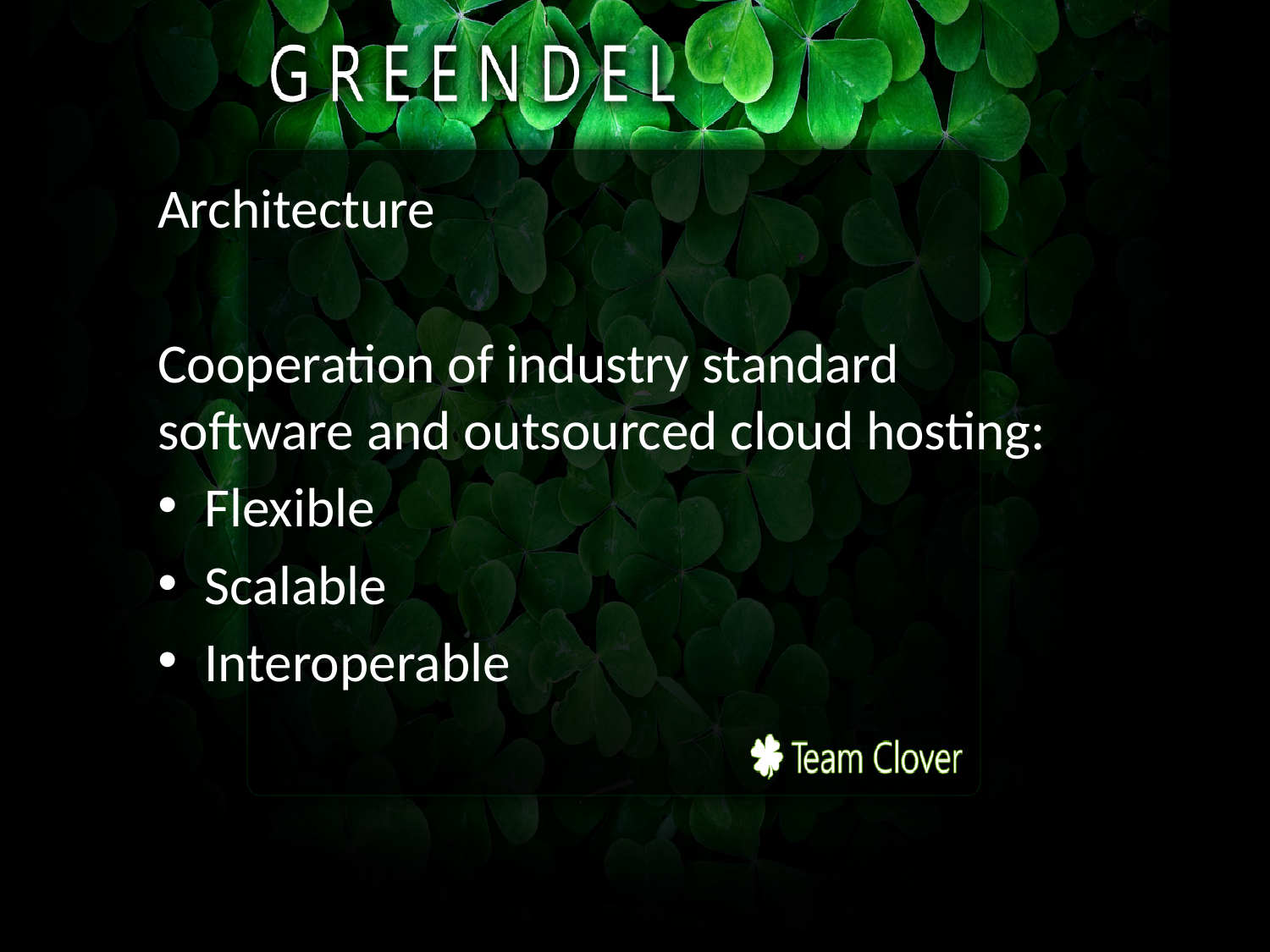

Architecture

Cooperation of industry standard software and outsourced cloud hosting:
Flexible
Scalable
Interoperable